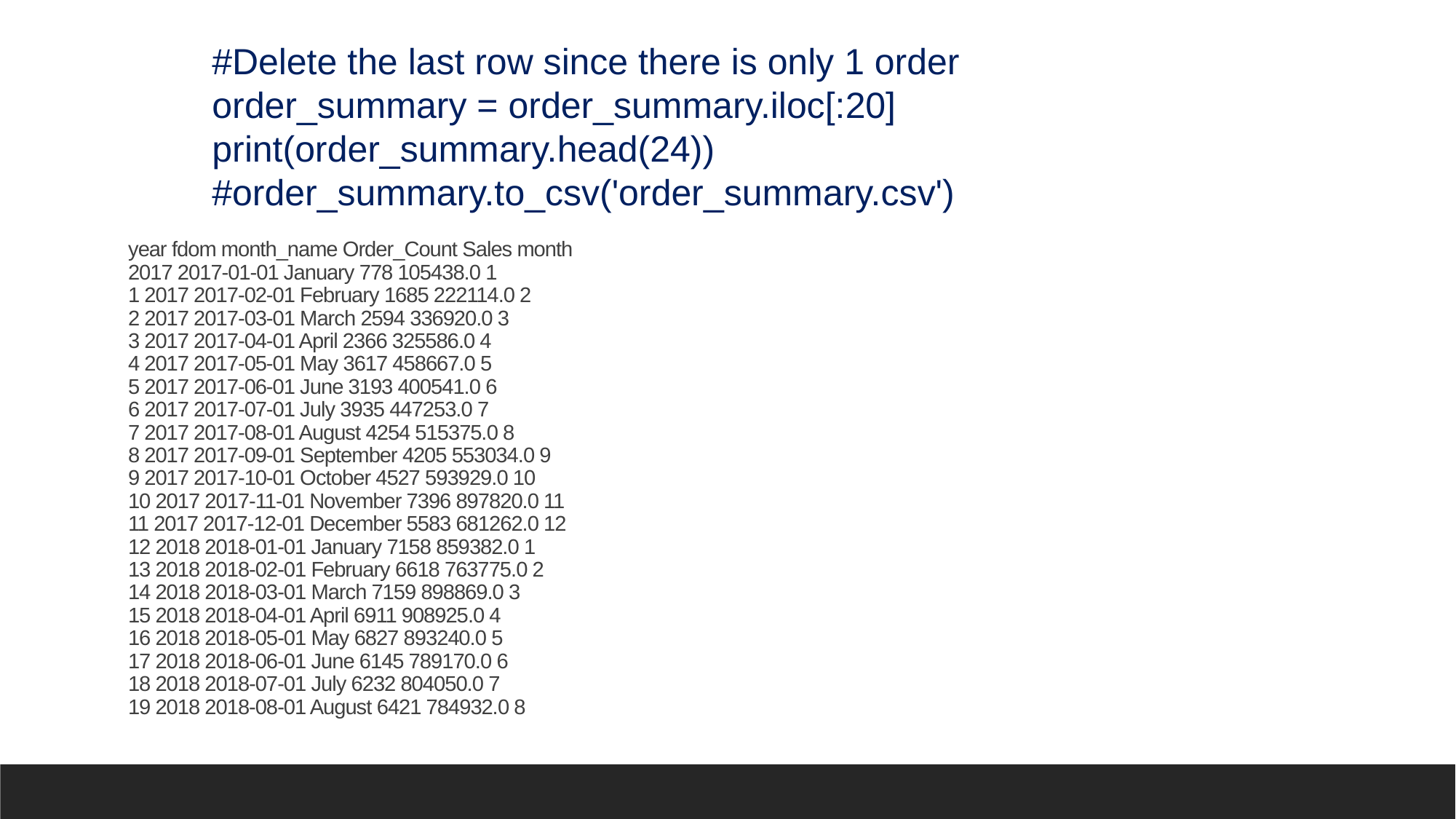

#Delete the last row since there is only 1 order
order_summary = order_summary.iloc[:20]
print(order_summary.head(24))
#order_summary.to_csv('order_summary.csv')
year fdom month_name Order_Count Sales month
2017 2017-01-01 January 778 105438.0 1
1 2017 2017-02-01 February 1685 222114.0 2
2 2017 2017-03-01 March 2594 336920.0 3
3 2017 2017-04-01 April 2366 325586.0 4
4 2017 2017-05-01 May 3617 458667.0 5
5 2017 2017-06-01 June 3193 400541.0 6
6 2017 2017-07-01 July 3935 447253.0 7
7 2017 2017-08-01 August 4254 515375.0 8
8 2017 2017-09-01 September 4205 553034.0 9
9 2017 2017-10-01 October 4527 593929.0 10
10 2017 2017-11-01 November 7396 897820.0 11
11 2017 2017-12-01 December 5583 681262.0 12
12 2018 2018-01-01 January 7158 859382.0 1
13 2018 2018-02-01 February 6618 763775.0 2
14 2018 2018-03-01 March 7159 898869.0 3
15 2018 2018-04-01 April 6911 908925.0 4
16 2018 2018-05-01 May 6827 893240.0 5
17 2018 2018-06-01 June 6145 789170.0 6
18 2018 2018-07-01 July 6232 804050.0 7
19 2018 2018-08-01 August 6421 784932.0 8